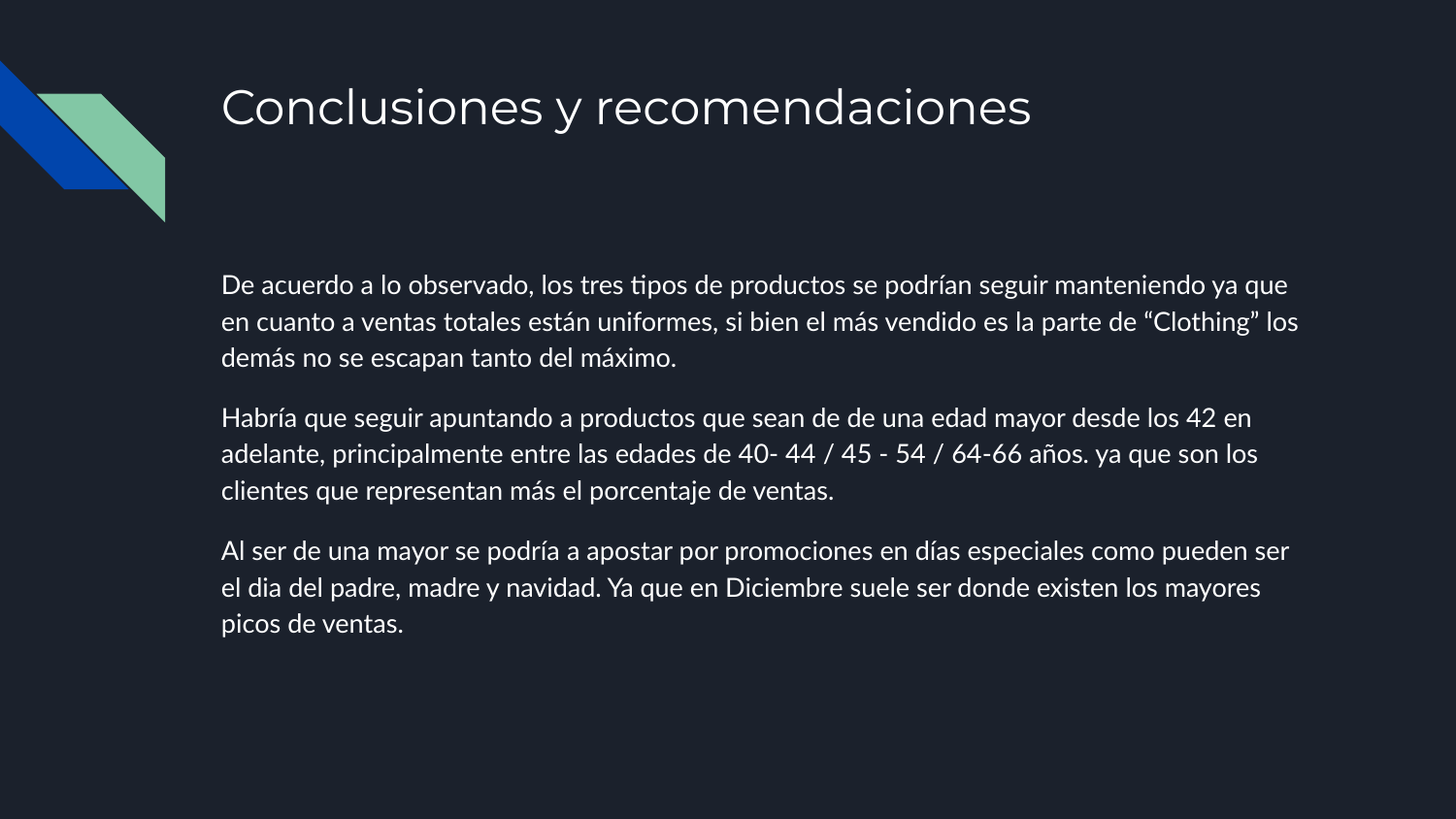

# Conclusiones y recomendaciones
De acuerdo a lo observado, los tres tipos de productos se podrían seguir manteniendo ya que en cuanto a ventas totales están uniformes, si bien el más vendido es la parte de “Clothing” los demás no se escapan tanto del máximo.
Habría que seguir apuntando a productos que sean de de una edad mayor desde los 42 en adelante, principalmente entre las edades de 40- 44 / 45 - 54 / 64-66 años. ya que son los clientes que representan más el porcentaje de ventas.
Al ser de una mayor se podría a apostar por promociones en días especiales como pueden ser el dia del padre, madre y navidad. Ya que en Diciembre suele ser donde existen los mayores picos de ventas.